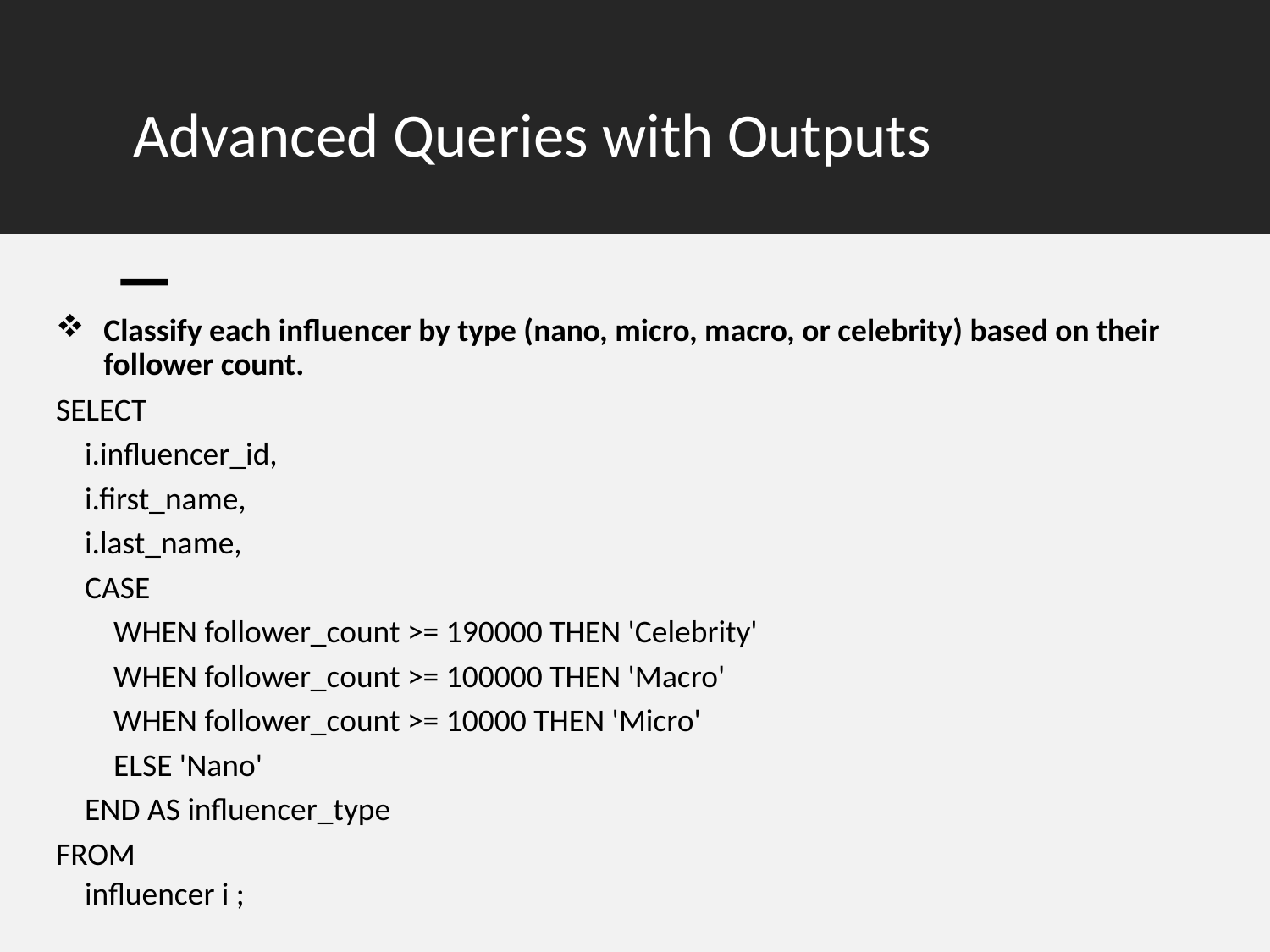

# Advanced Queries with Outputs

Classify each influencer by type (nano, micro, macro, or celebrity) based on their follower count.
SELECT
    i.influencer_id,
    i.first_name,
    i.last_name,
    CASE
        WHEN follower_count >= 190000 THEN 'Celebrity'
        WHEN follower_count >= 100000 THEN 'Macro'
        WHEN follower_count >= 10000 THEN 'Micro'
        ELSE 'Nano'
    END AS influencer_type
FROM
    influencer i ;